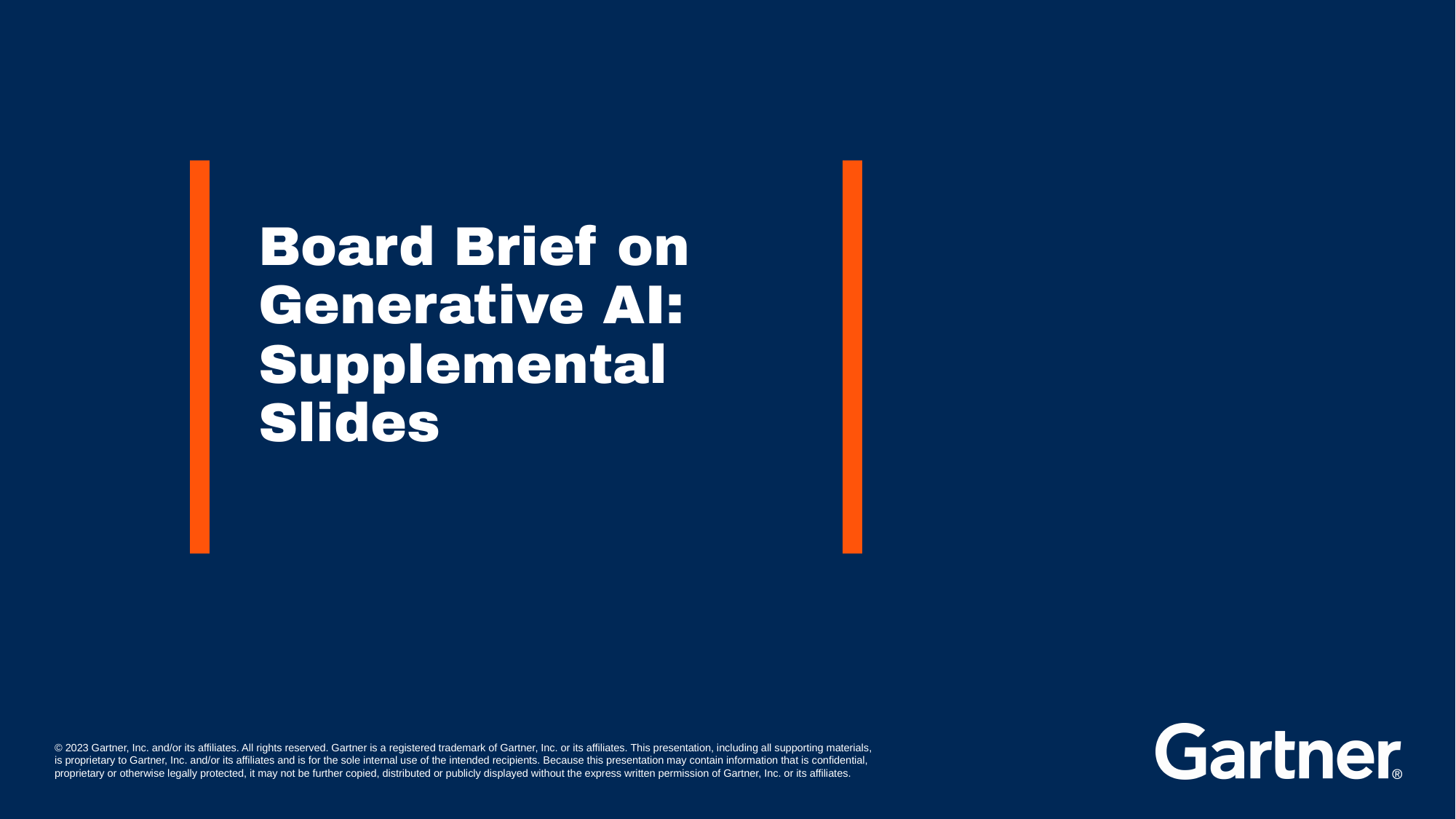

# Board Brief on Generative AI: Supplemental Slides